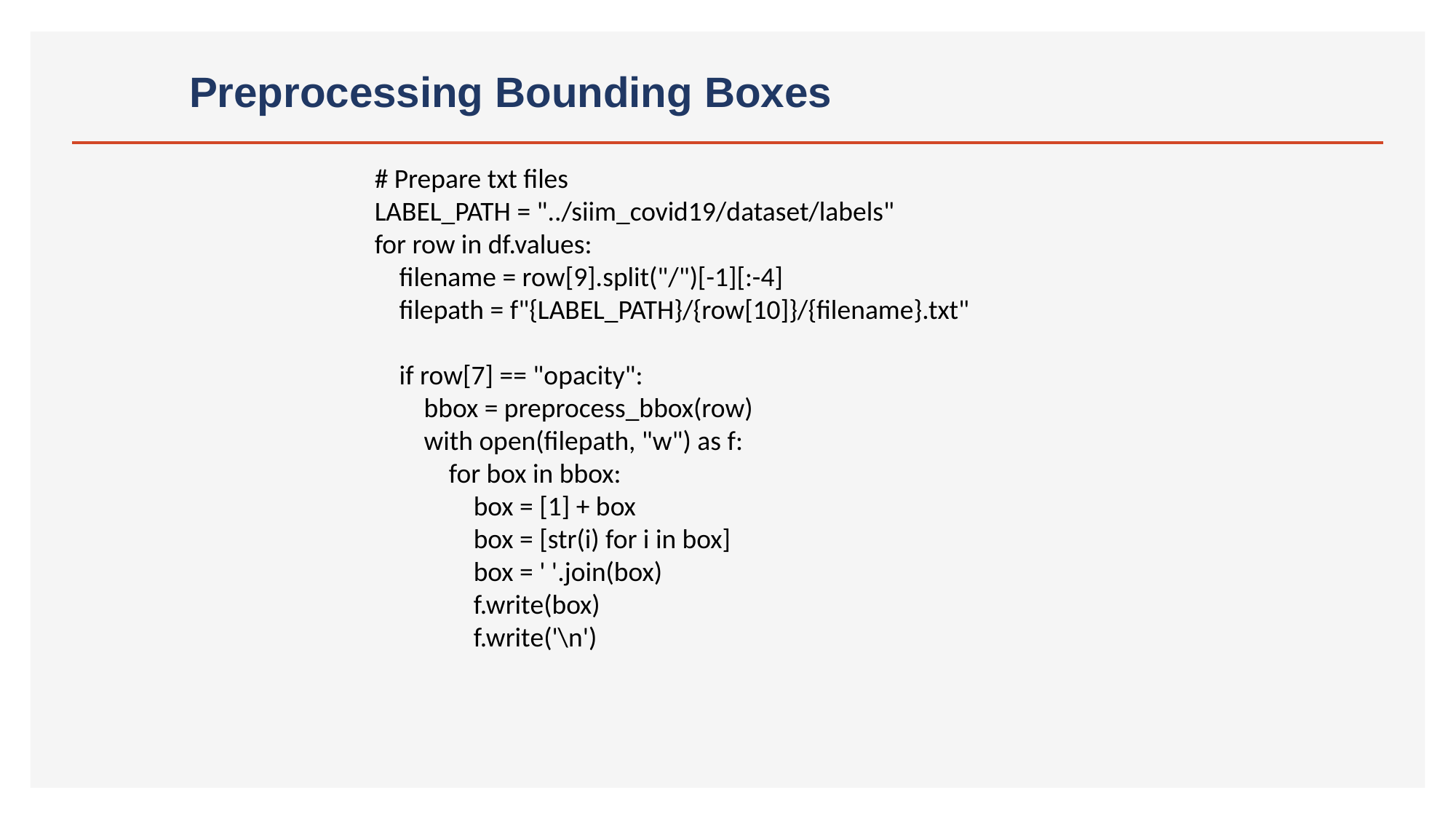

# Preprocessing Bounding Boxes
# Prepare txt files
LABEL_PATH = "../siim_covid19/dataset/labels"
for row in df.values:
    filename = row[9].split("/")[-1][:-4]
    filepath = f"{LABEL_PATH}/{row[10]}/{filename}.txt"

    if row[7] == "opacity":
        bbox = preprocess_bbox(row)
        with open(filepath, "w") as f:
            for box in bbox:
                box = [1] + box
                box = [str(i) for i in box]
                box = ' '.join(box)
                f.write(box)
                f.write('\n')